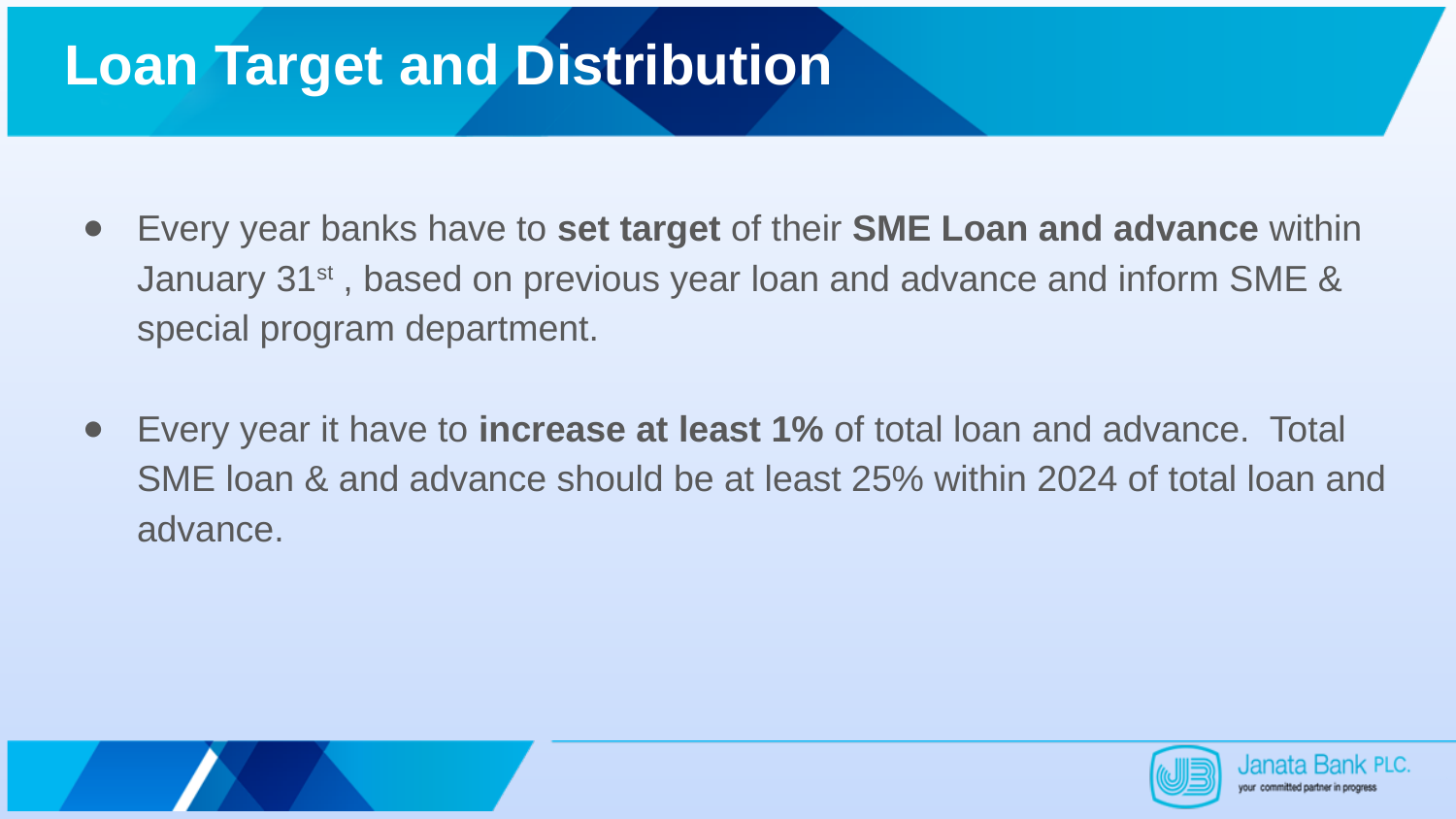

# Loan Target and Distribution
Every year banks have to set target of their SME Loan and advance within January 31st , based on previous year loan and advance and inform SME & special program department.

Every year it have to increase at least 1% of total loan and advance.  Total SME loan & and advance should be at least 25% within 2024 of total loan and advance.